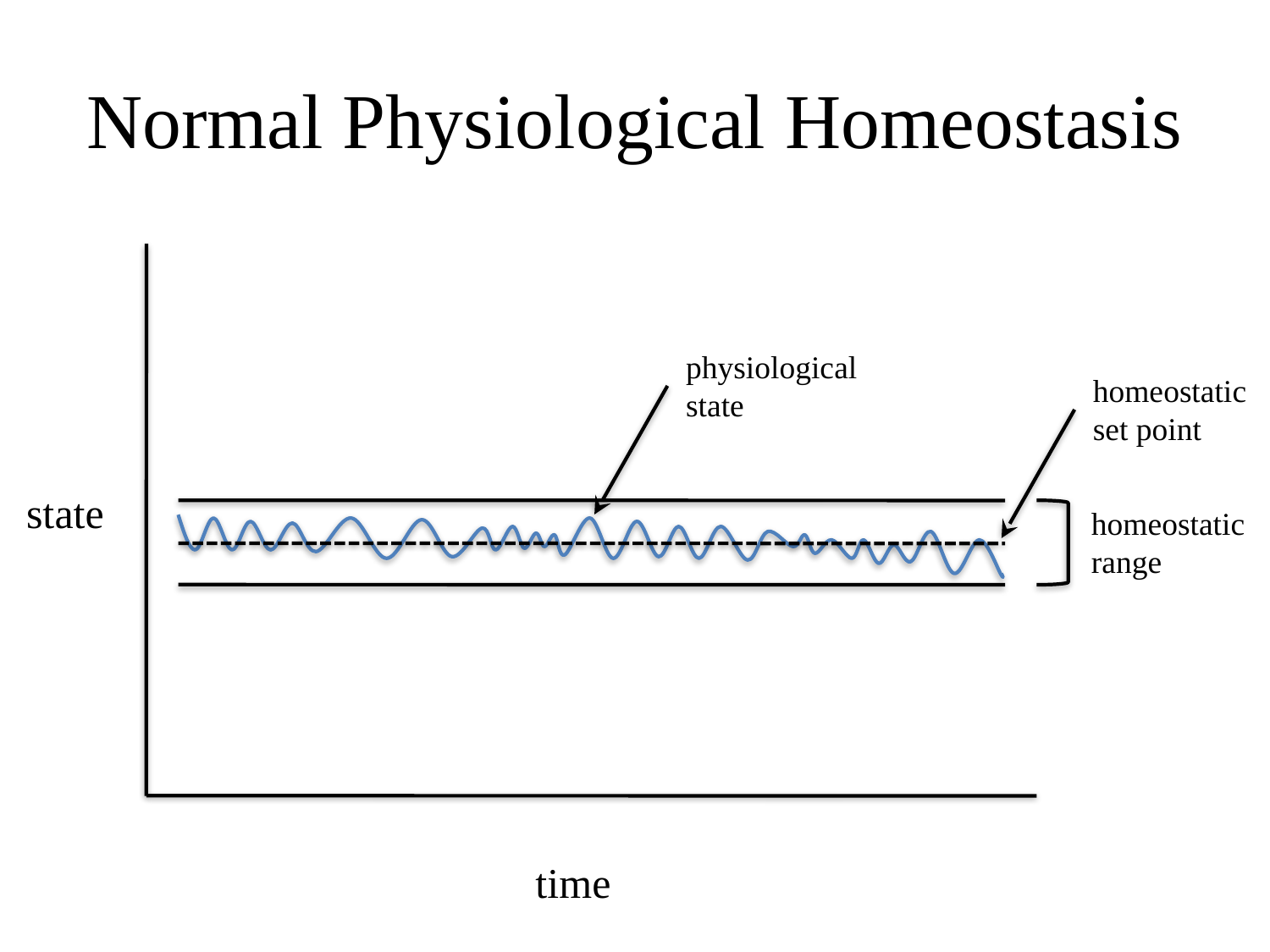

# Normal Physiological Homeostasis
physiological
state
homeostatic
set point
state
homeostatic
range

time